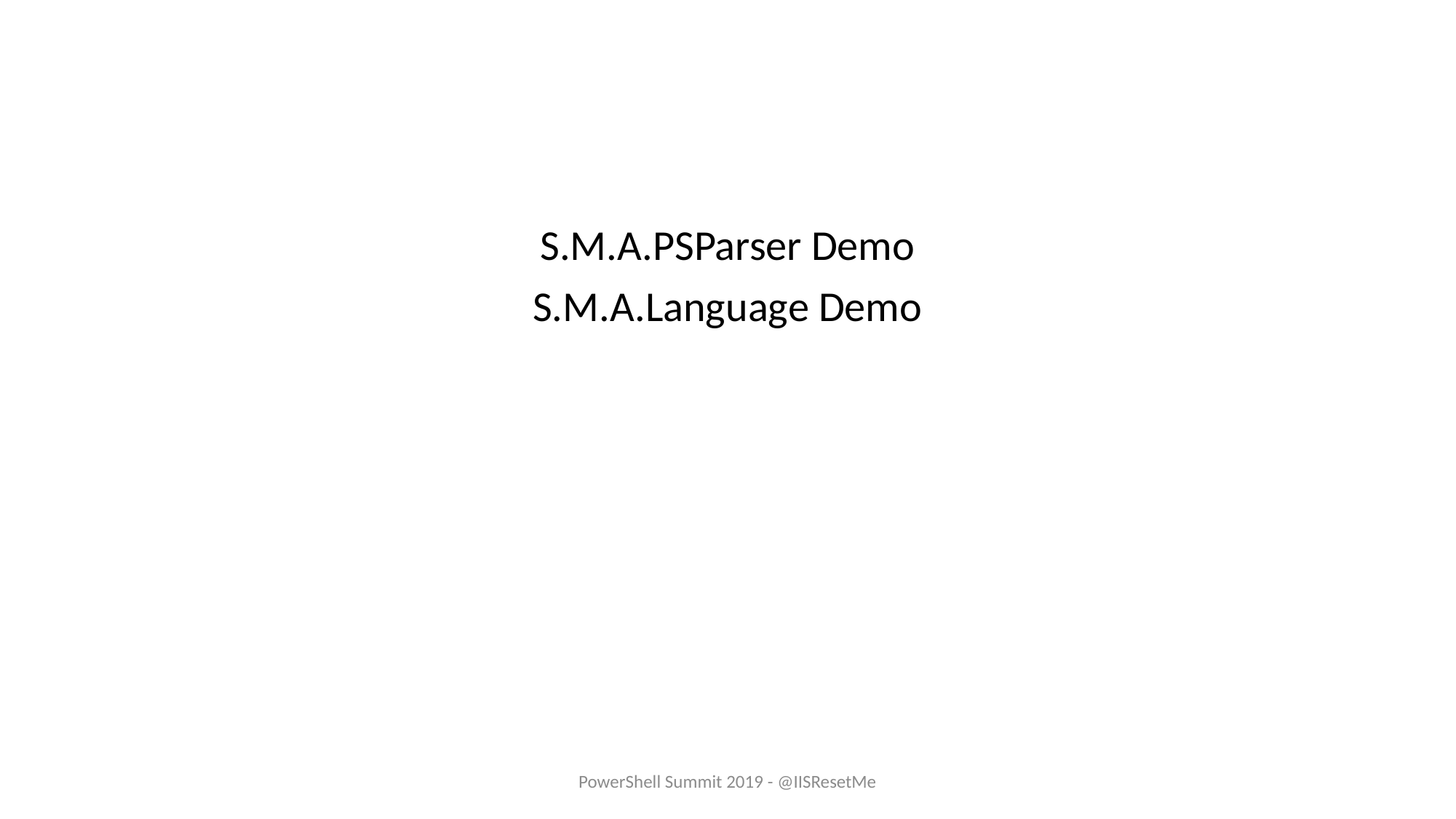

#
S.M.A.PSParser Demo
S.M.A.Language Demo
PowerShell Summit 2019 - @IISResetMe